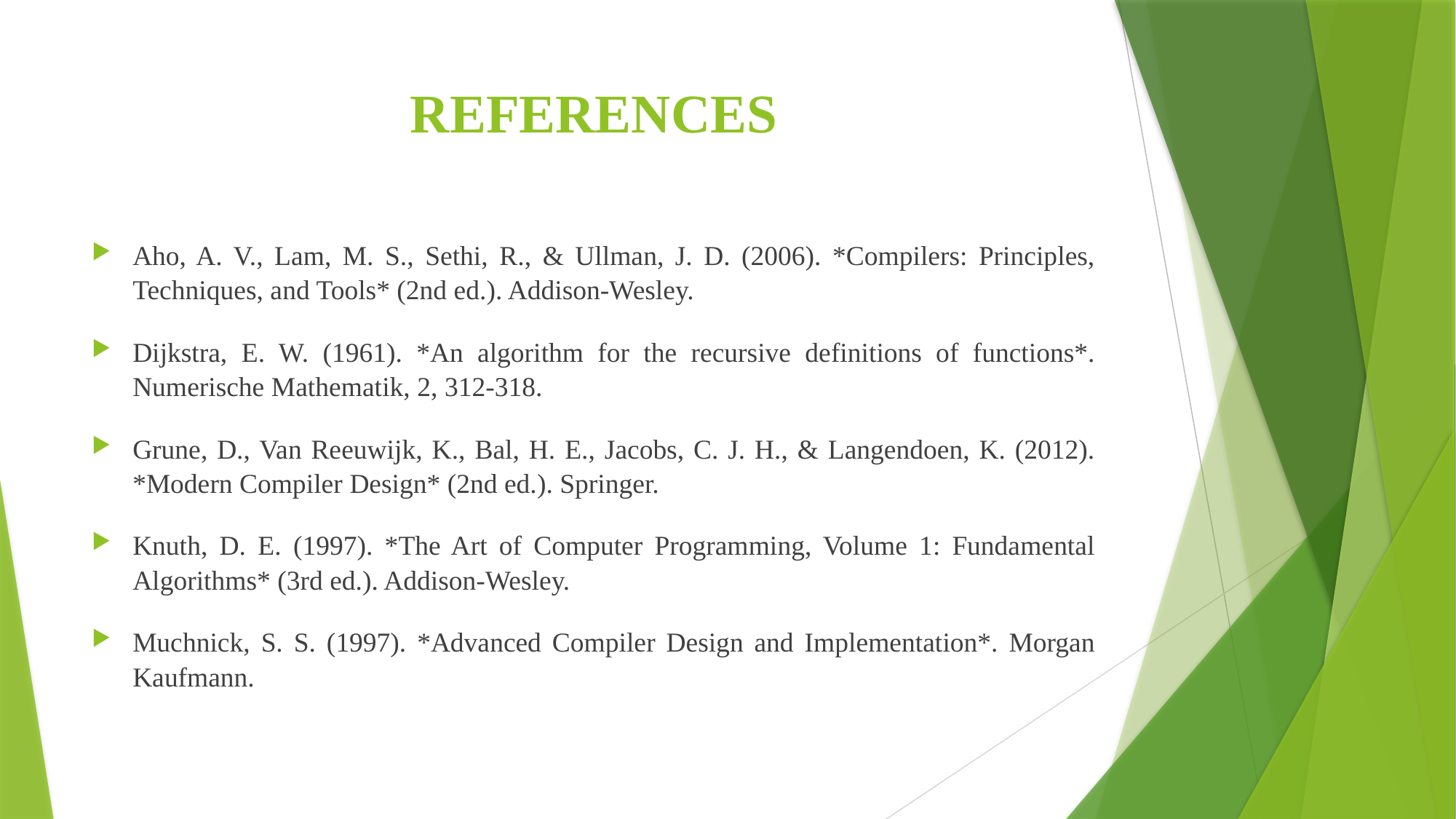

# REFERENCES
Aho, A. V., Lam, M. S., Sethi, R., & Ullman, J. D. (2006). *Compilers: Principles, Techniques, and Tools* (2nd ed.). Addison-Wesley.
Dijkstra, E. W. (1961). *An algorithm for the recursive definitions of functions*. Numerische Mathematik, 2, 312-318.
Grune, D., Van Reeuwijk, K., Bal, H. E., Jacobs, C. J. H., & Langendoen, K. (2012). *Modern Compiler Design* (2nd ed.). Springer.
Knuth, D. E. (1997). *The Art of Computer Programming, Volume 1: Fundamental Algorithms* (3rd ed.). Addison-Wesley.
Muchnick, S. S. (1997). *Advanced Compiler Design and Implementation*. Morgan Kaufmann.